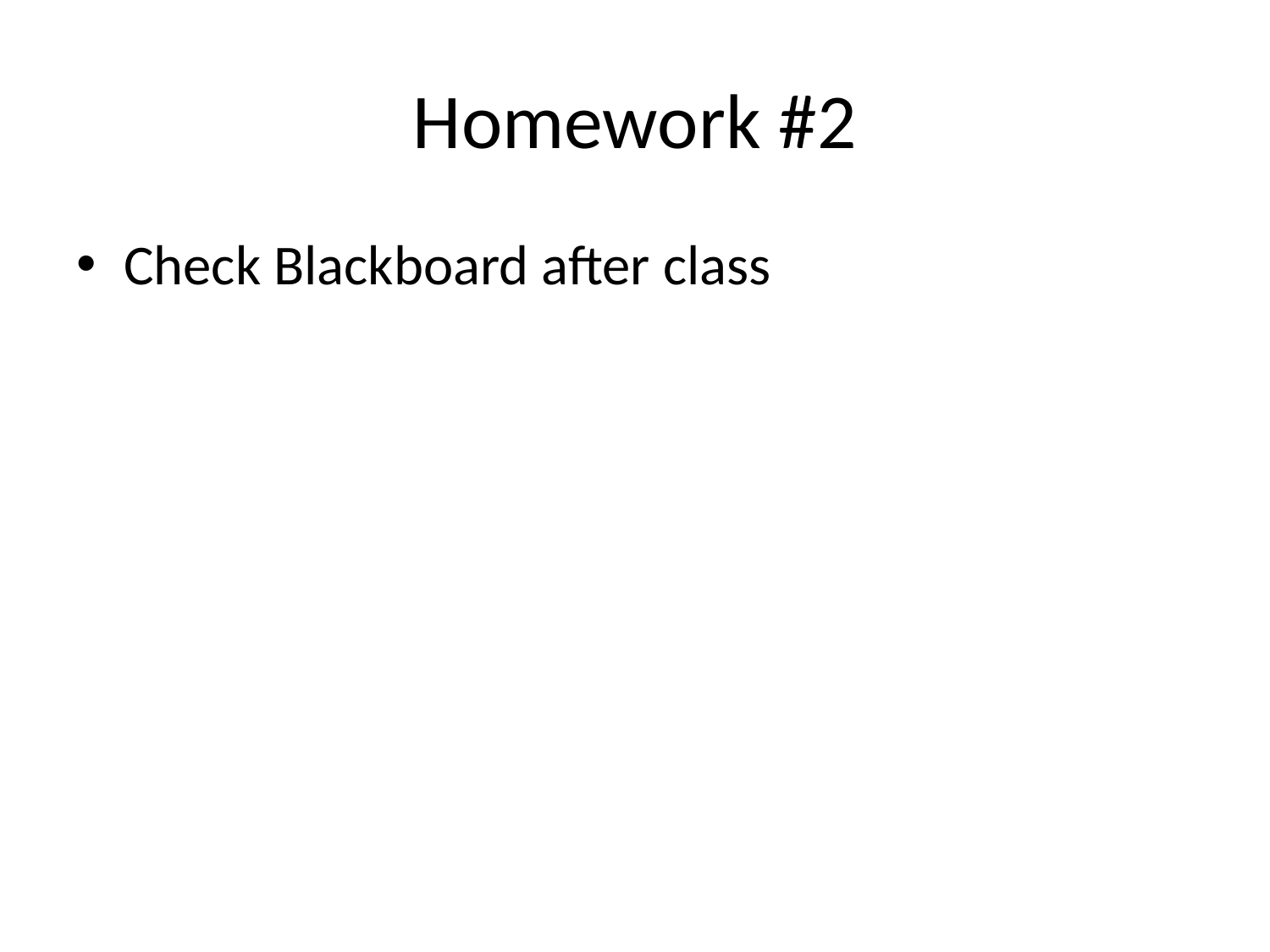

# Homework #2
Check Blackboard after class